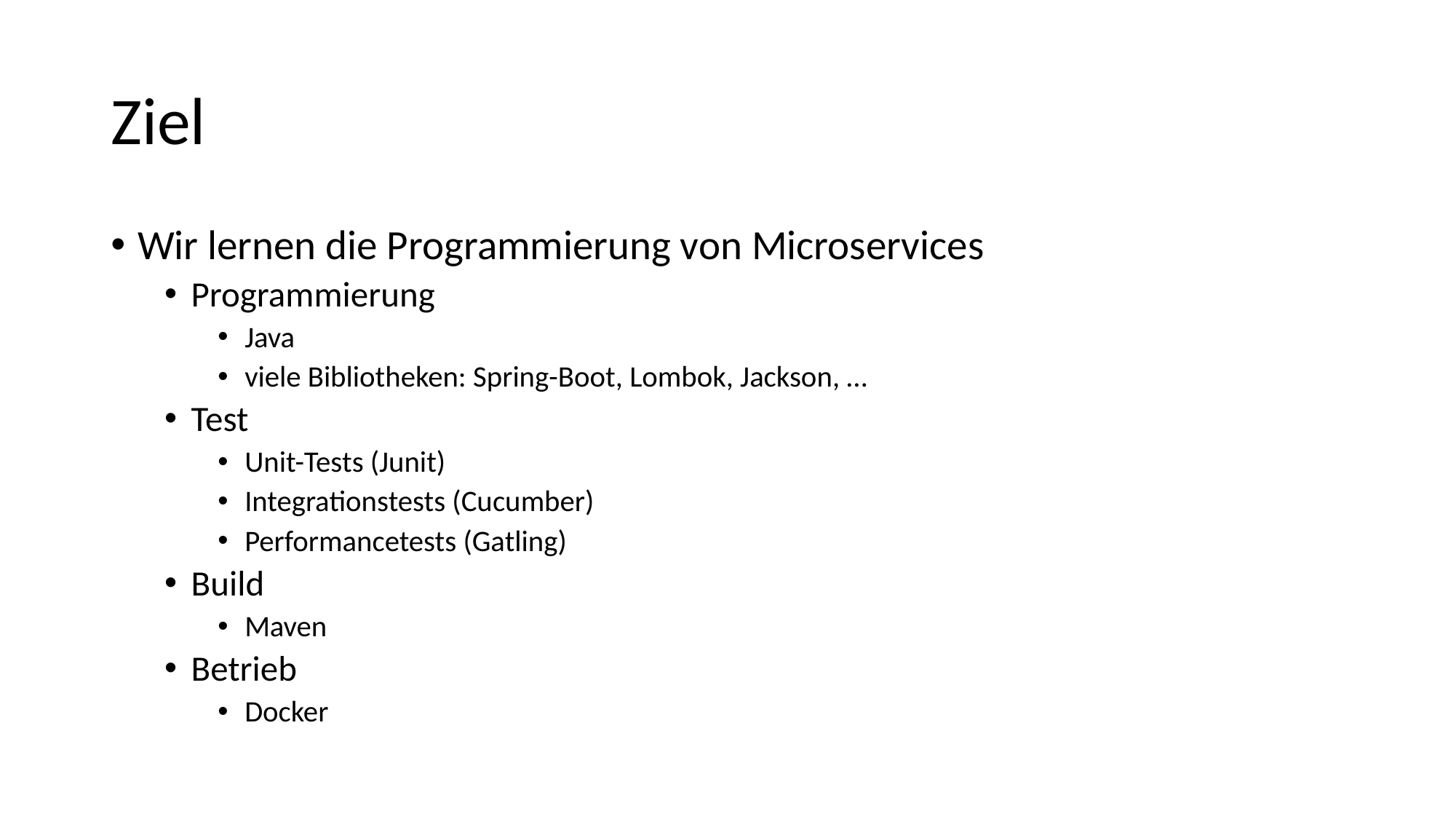

# Ziel
Wir lernen die Programmierung von Microservices
Programmierung
Java
viele Bibliotheken: Spring-Boot, Lombok, Jackson, …
Test
Unit-Tests (Junit)
Integrationstests (Cucumber)
Performancetests (Gatling)
Build
Maven
Betrieb
Docker